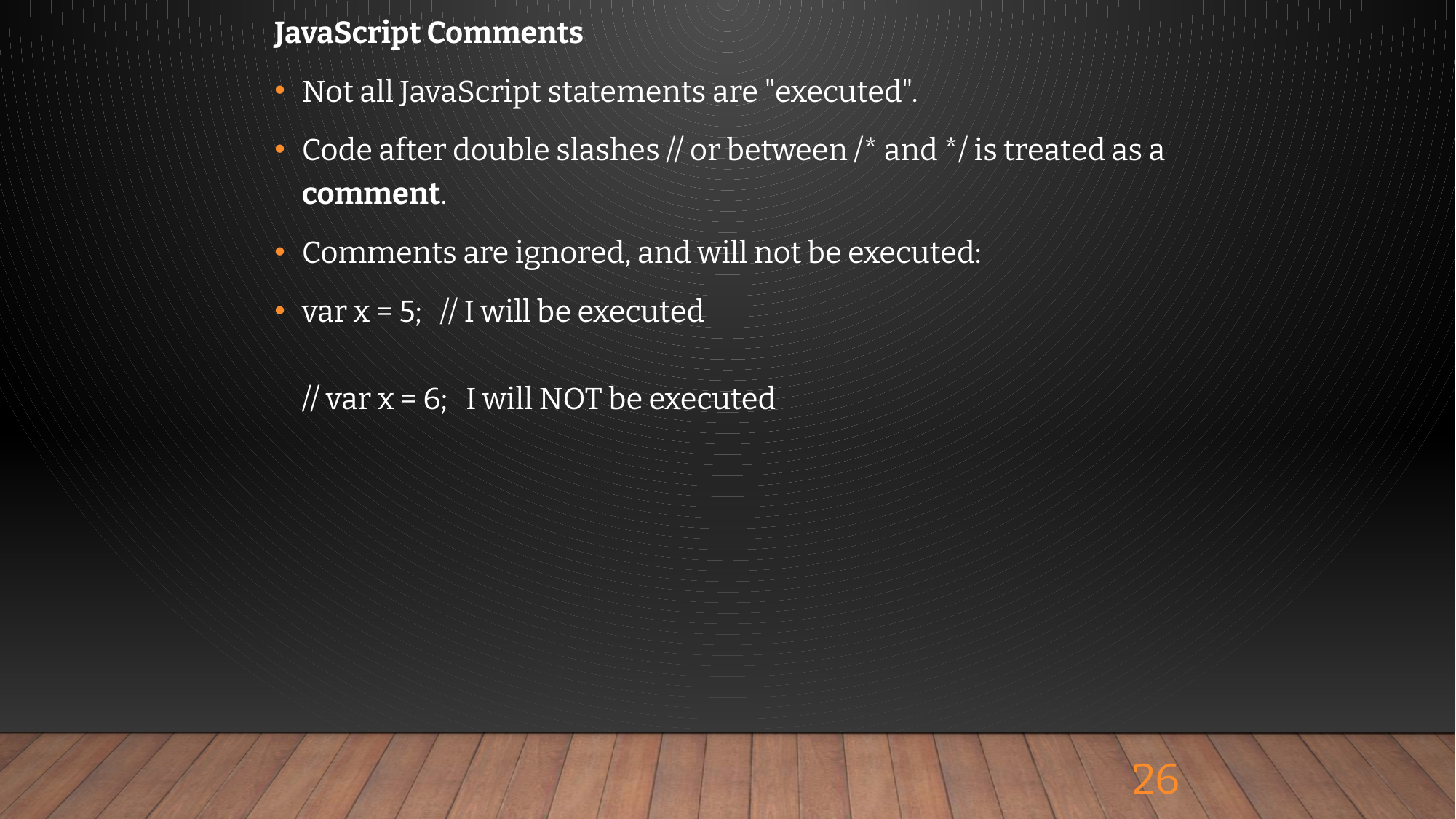

JavaScript Comments
Not all JavaScript statements are "executed".
Code after double slashes // or between /* and */ is treated as a comment.
Comments are ignored, and will not be executed:
var x = 5;   // I will be executed
// var x = 6;   I will NOT be executed
26